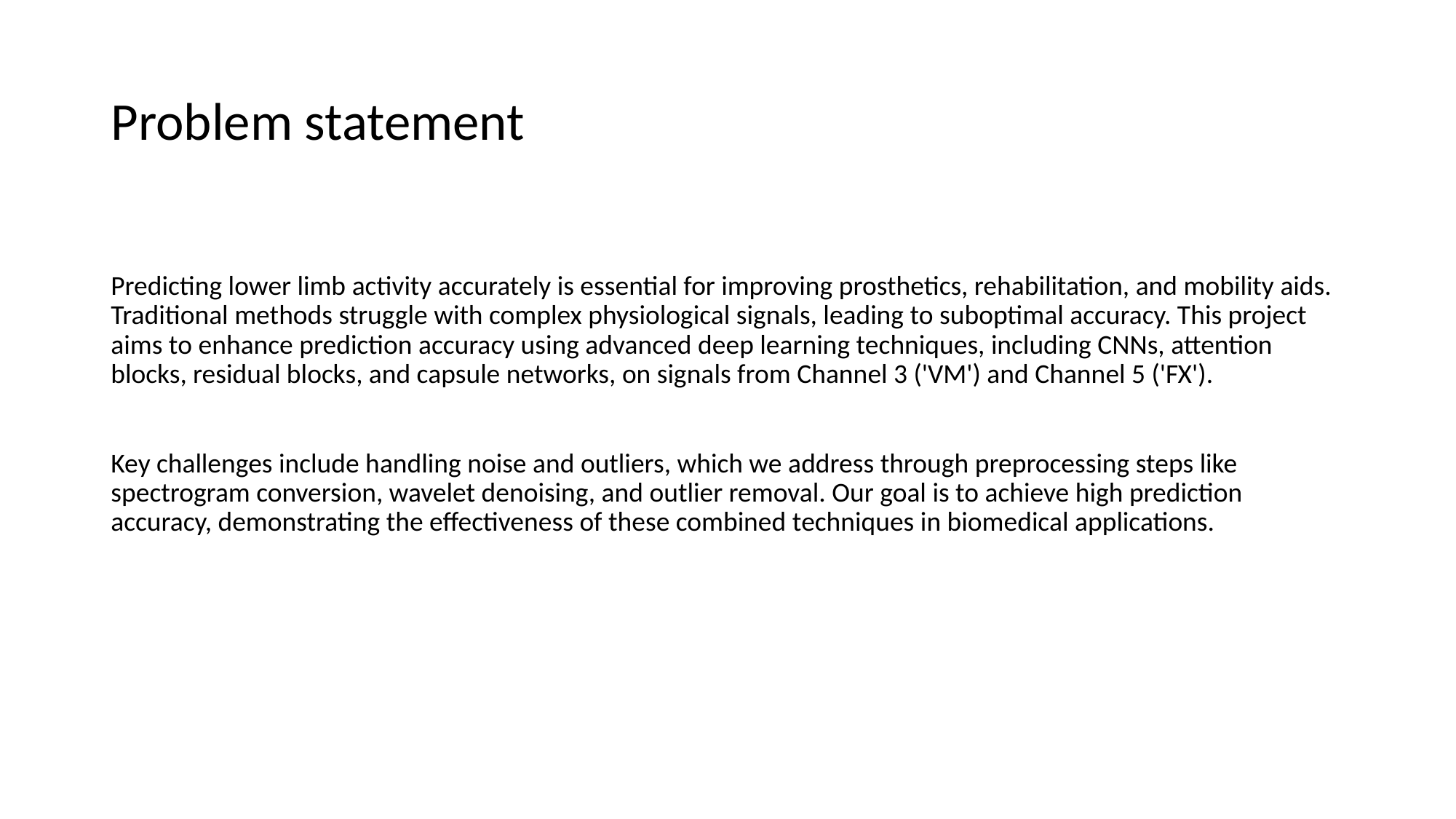

# Problem statement

Predicting lower limb activity accurately is essential for improving prosthetics, rehabilitation, and mobility aids. Traditional methods struggle with complex physiological signals, leading to suboptimal accuracy. This project aims to enhance prediction accuracy using advanced deep learning techniques, including CNNs, attention blocks, residual blocks, and capsule networks, on signals from Channel 3 ('VM') and Channel 5 ('FX').

Key challenges include handling noise and outliers, which we address through preprocessing steps like spectrogram conversion, wavelet denoising, and outlier removal. Our goal is to achieve high prediction accuracy, demonstrating the effectiveness of these combined techniques in biomedical applications.